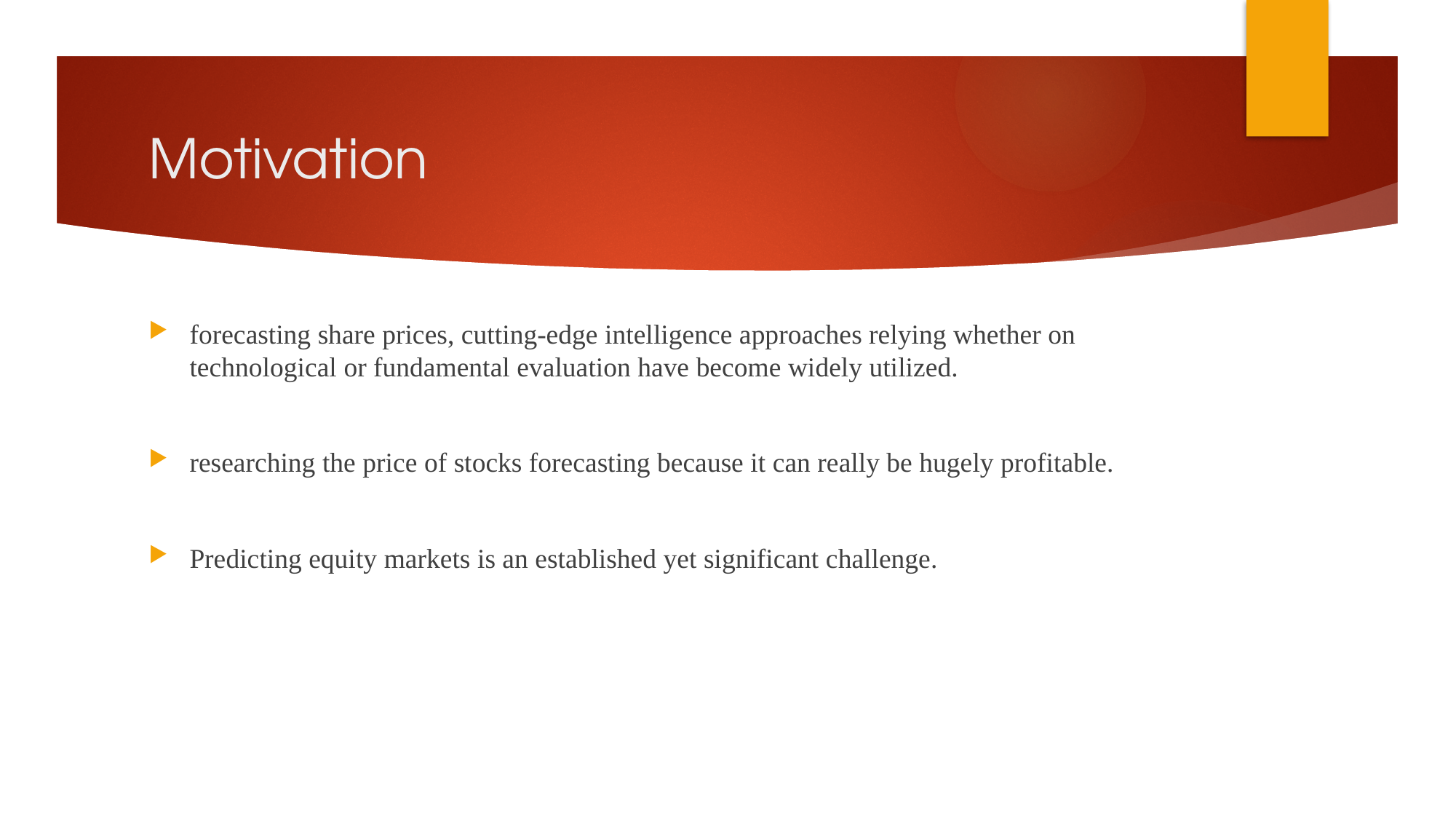

# Motivation
forecasting share prices, cutting-edge intelligence approaches relying whether on technological or fundamental evaluation have become widely utilized.

researching the price of stocks forecasting because it can really be hugely profitable.

Predicting equity markets is an established yet significant challenge.